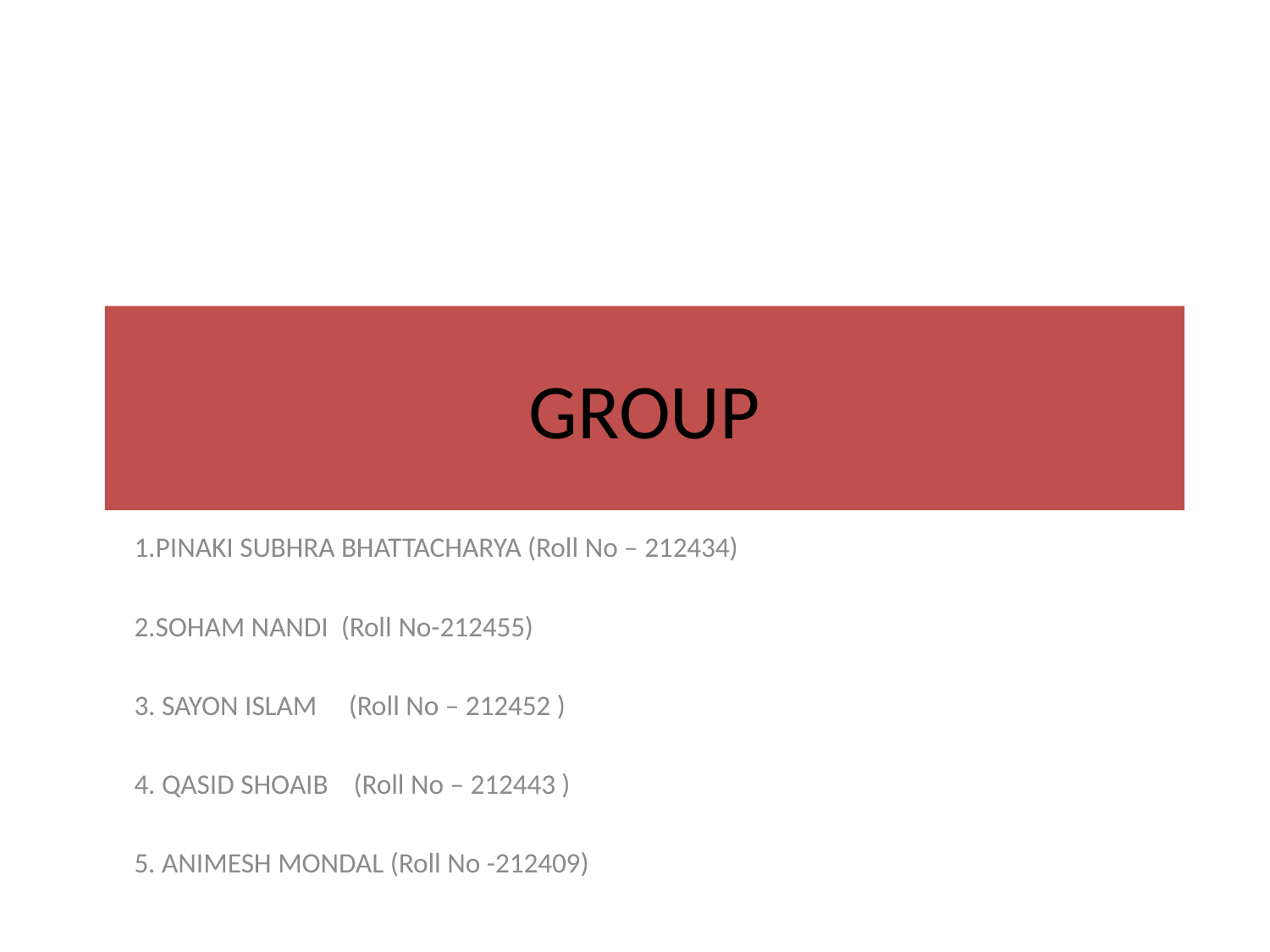

# GROUP
    1.PINAKI SUBHRA BHATTACHARYA (Roll No – 212434)

    2.SOHAM NANDI  (Roll No-212455)

    3. SAYON ISLAM     (Roll No – 212452 )

    4. QASID SHOAIB    (Roll No – 212443 )

    5. ANIMESH MONDAL (Roll No -212409)